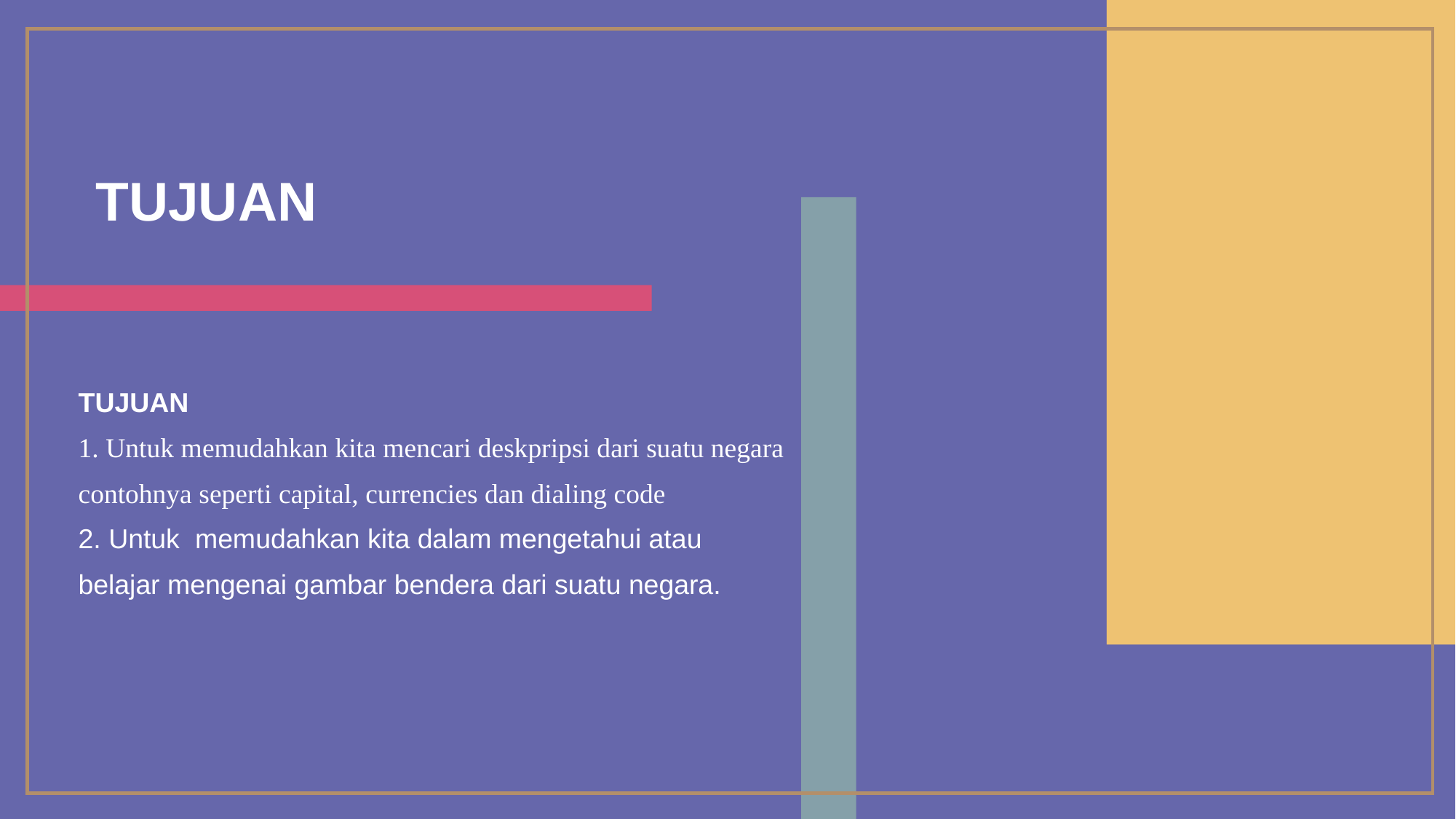

# Tujuan
TUJUAN
1. Untuk memudahkan kita mencari deskpripsi dari suatu negara contohnya seperti capital, currencies dan dialing code
2. Untuk  memudahkan kita dalam mengetahui atau belajar mengenai gambar bendera dari suatu negara.